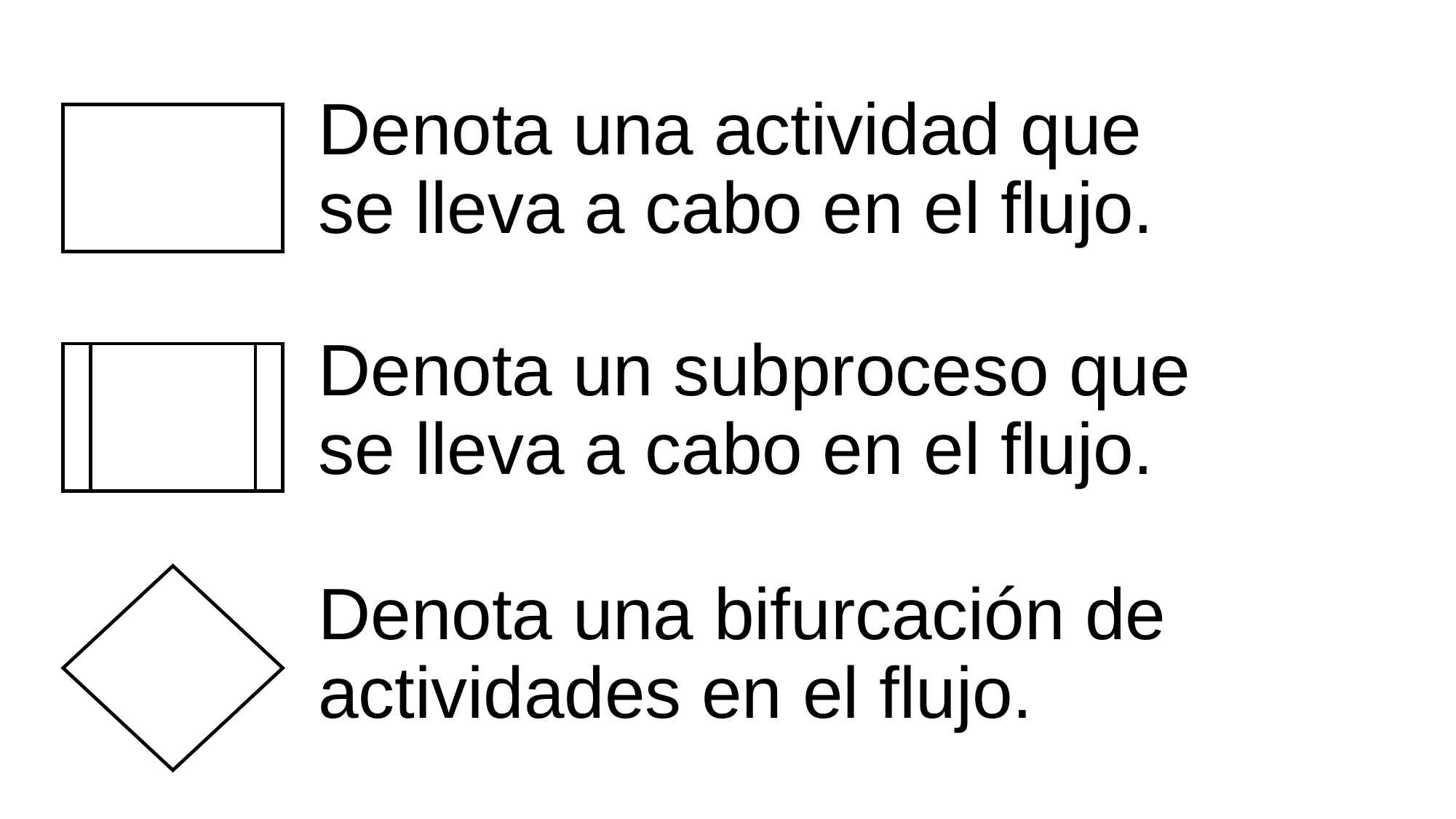

Denota una actividad que se lleva a cabo en el flujo.

Denota un subproceso que se lleva a cabo en el flujo.

Denota una bifurcación de actividades en el flujo.